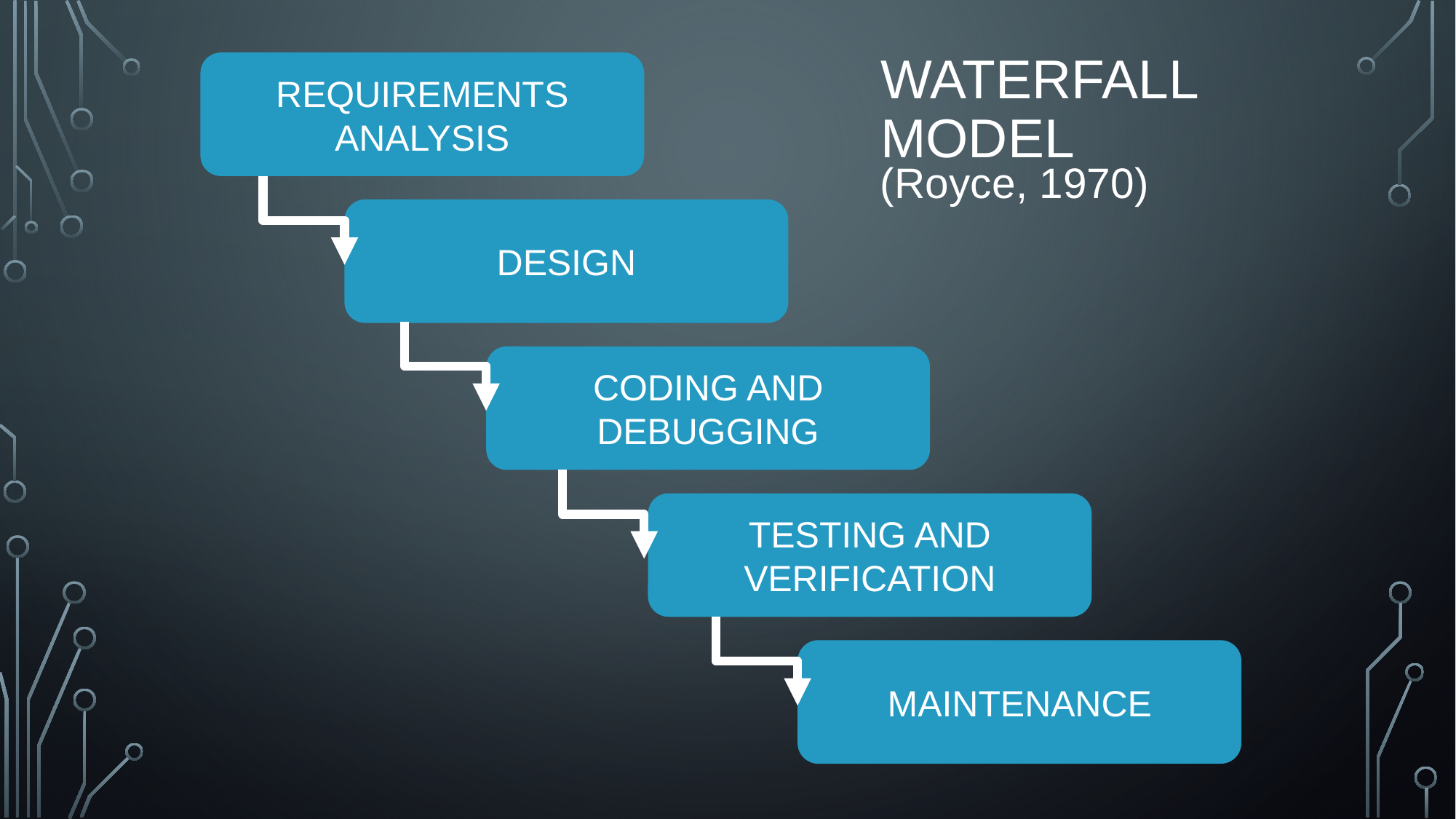

REQUIREMENTS ANALYSIS
# Waterfall model
(Royce, 1970)
DESIGN
CODING AND DEBUGGING
TESTING AND VERIFICATION
MAINTENANCE